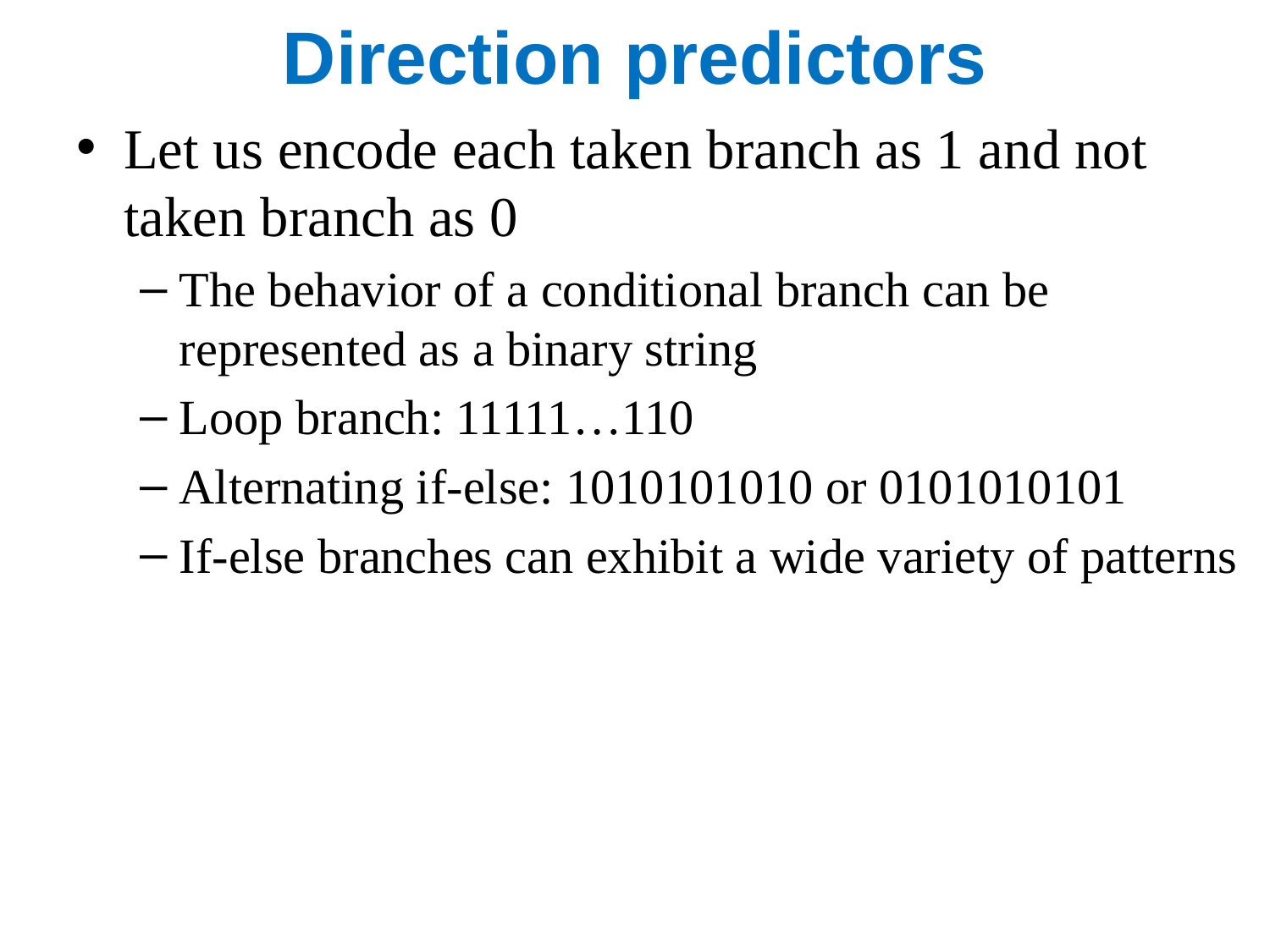

# Direction predictors
Let us encode each taken branch as 1 and not taken branch as 0
The behavior of a conditional branch can be represented as a binary string
Loop branch: 11111…110
Alternating if-else: 1010101010 or 0101010101
If-else branches can exhibit a wide variety of patterns